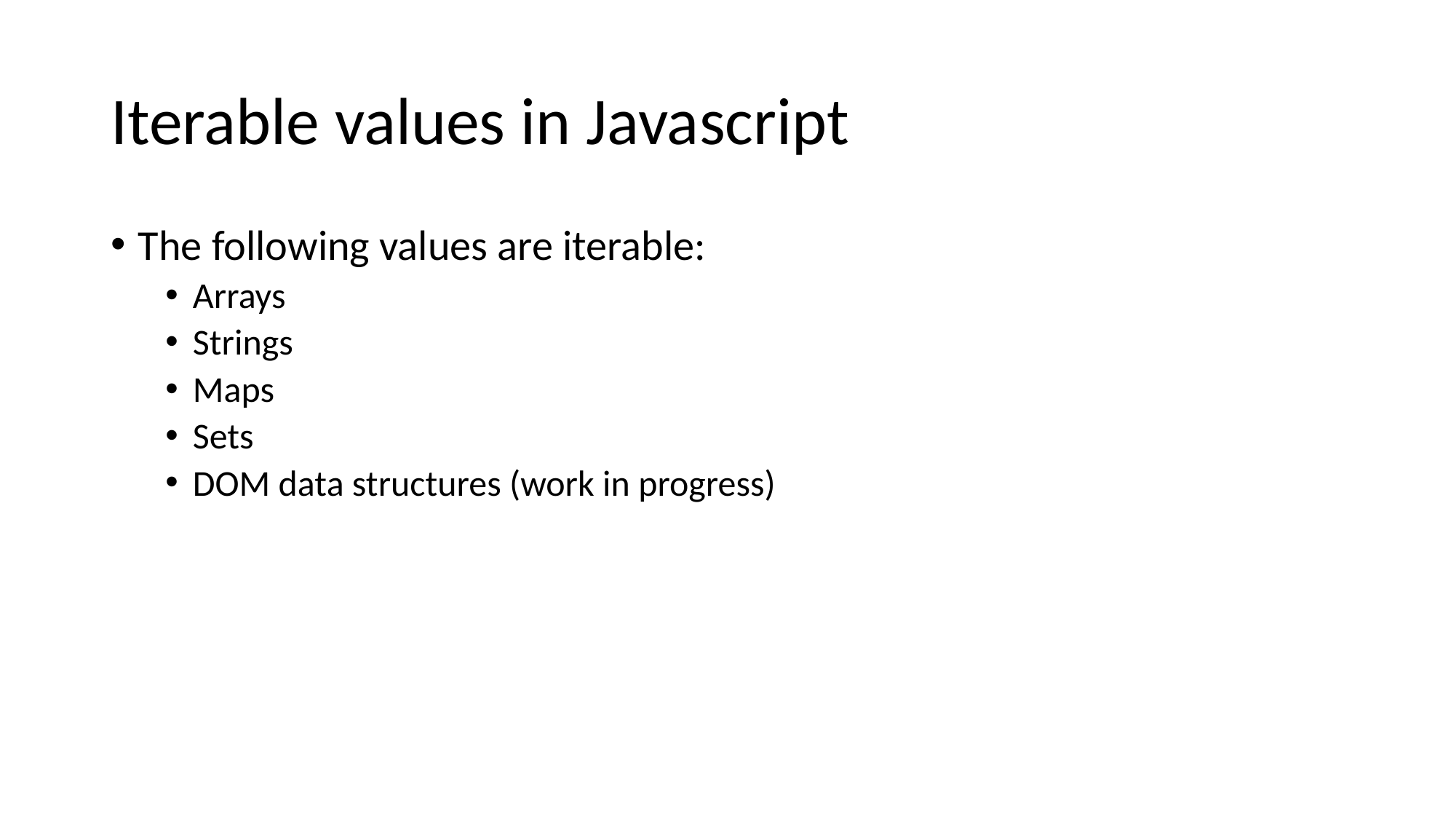

# Iterable values in Javascript
The following values are iterable:
Arrays
Strings
Maps
Sets
DOM data structures (work in progress)